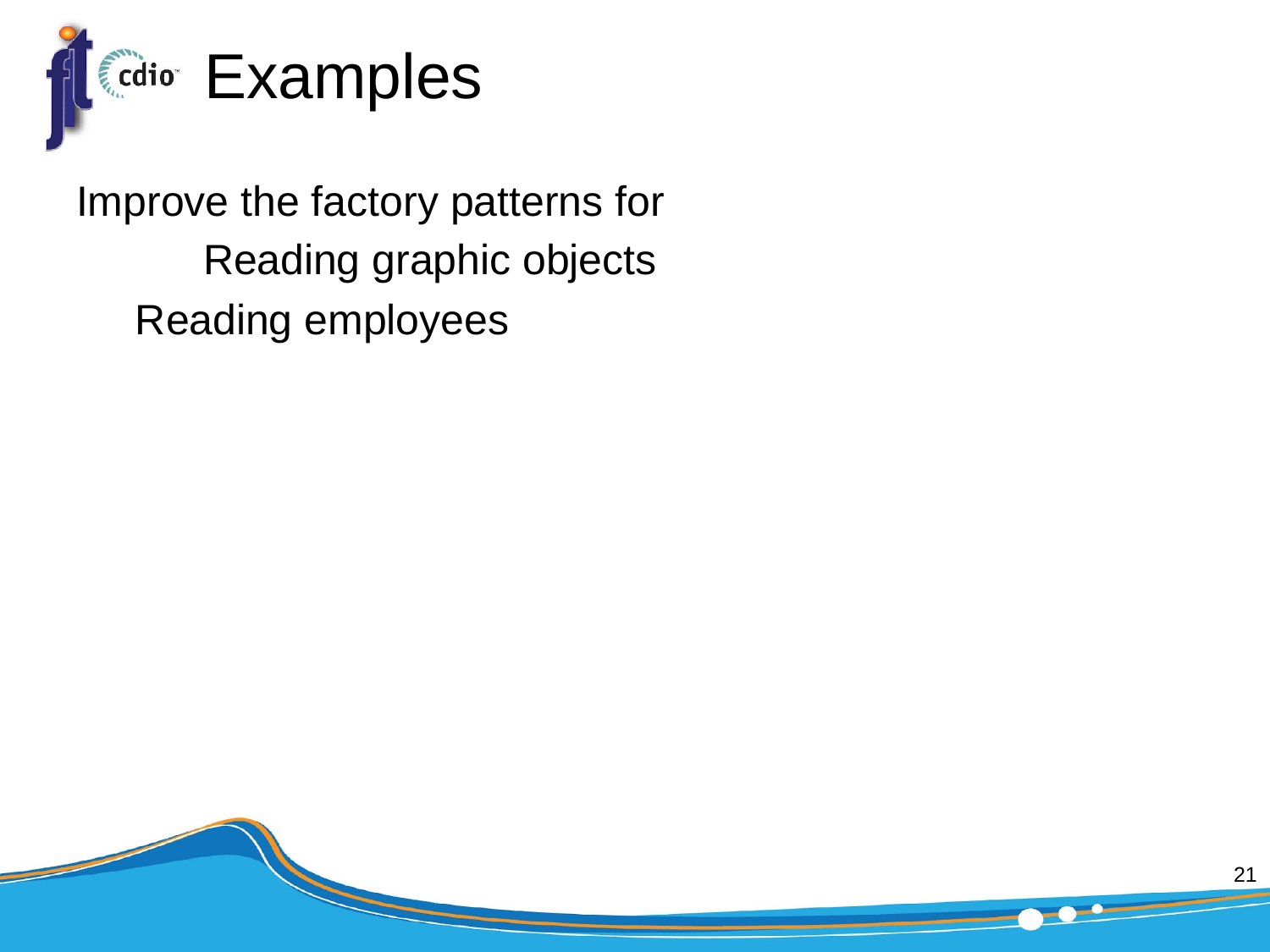

# Examples
Improve the factory patterns for
	Reading graphic objects
     Reading employees
21